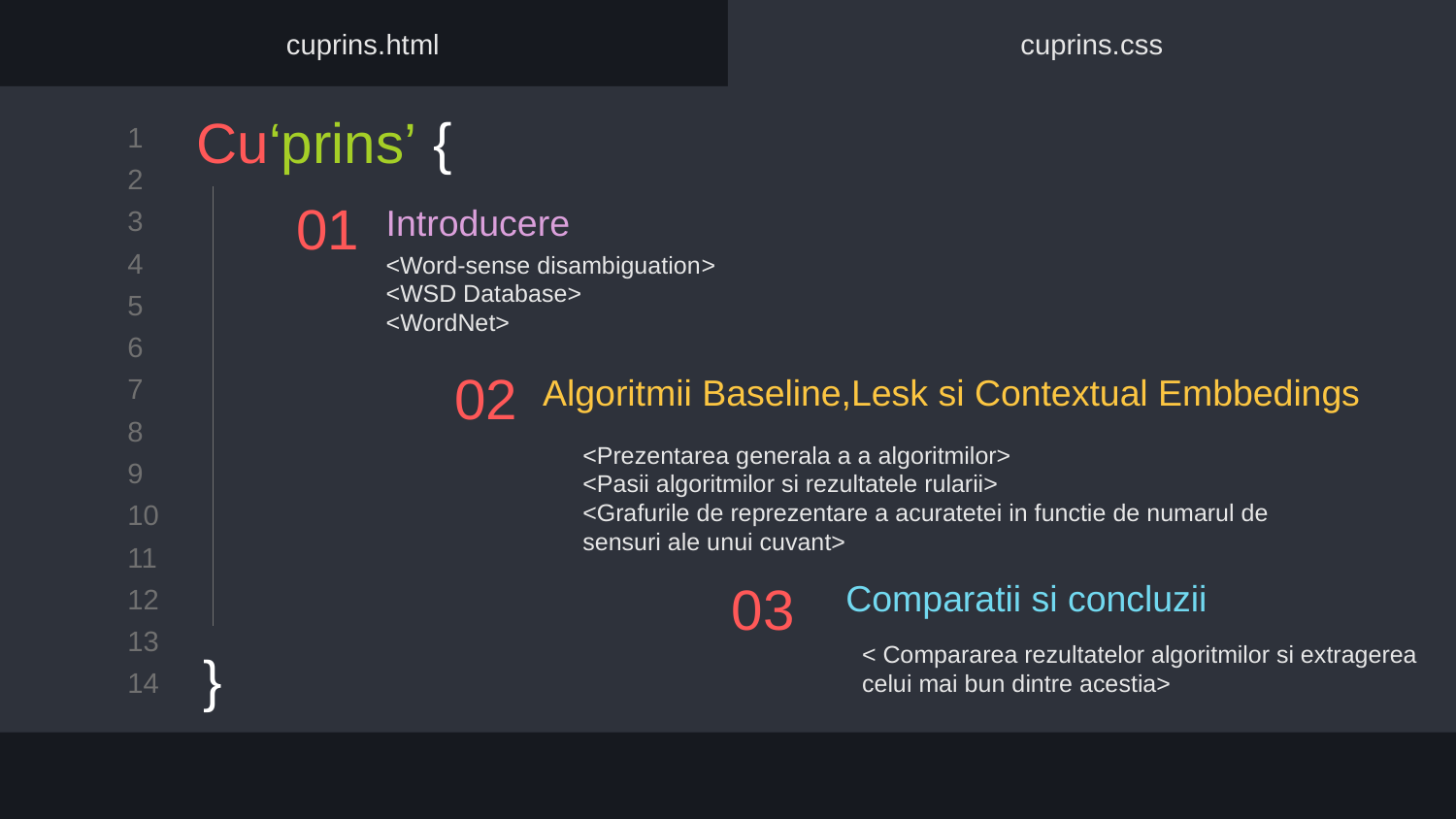

cuprins.html
cuprins.css
Cu‘prins’ {
}
Introducere
# 01
<Word-sense disambiguation>
<WSD Database>
<WordNet>
02
Algoritmii Baseline,Lesk si Contextual Embbedings
<Prezentarea generala a a algoritmilor>
<Pasii algoritmilor si rezultatele rularii>
<Grafurile de reprezentare a acuratetei in functie de numarul de sensuri ale unui cuvant>
Comparatii si concluzii
03
< Compararea rezultatelor algoritmilor si extragerea celui mai bun dintre acestia>